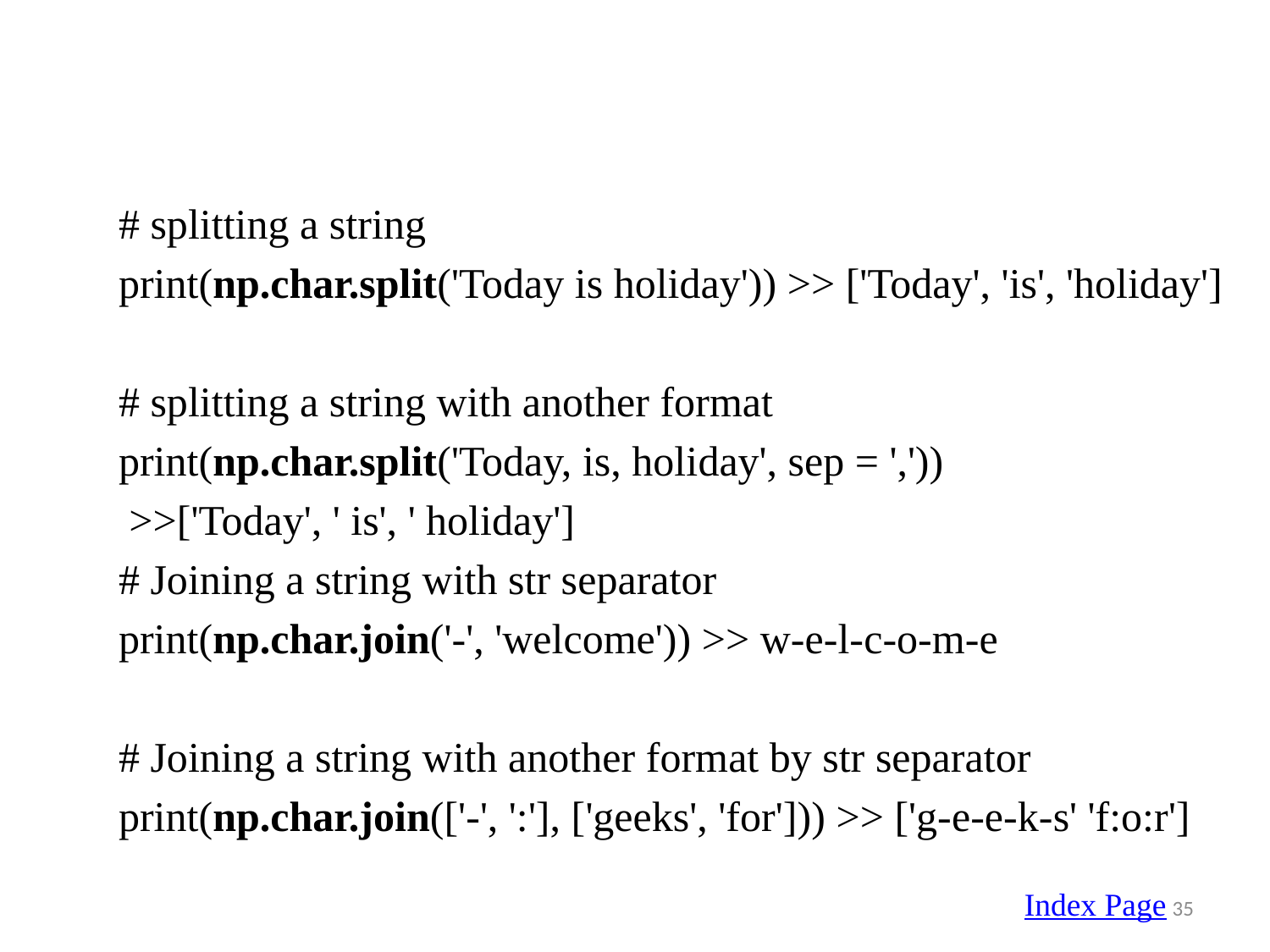

# splitting a string
print(np.char.split('Today is holiday')) >> ['Today', 'is', 'holiday']

# splitting a string with another format
print(np.char.split('Today, is, holiday', sep = ','))
 >>['Today', ' is', ' holiday']
# Joining a string with str separator
print(np.char.join('-', 'welcome')) >> w-e-l-c-o-m-e

# Joining a string with another format by str separator
print(np.char.join(['-', ':'], ['geeks', 'for'])) >> ['g-e-e-k-s' 'f:o:r']

Index Page
35